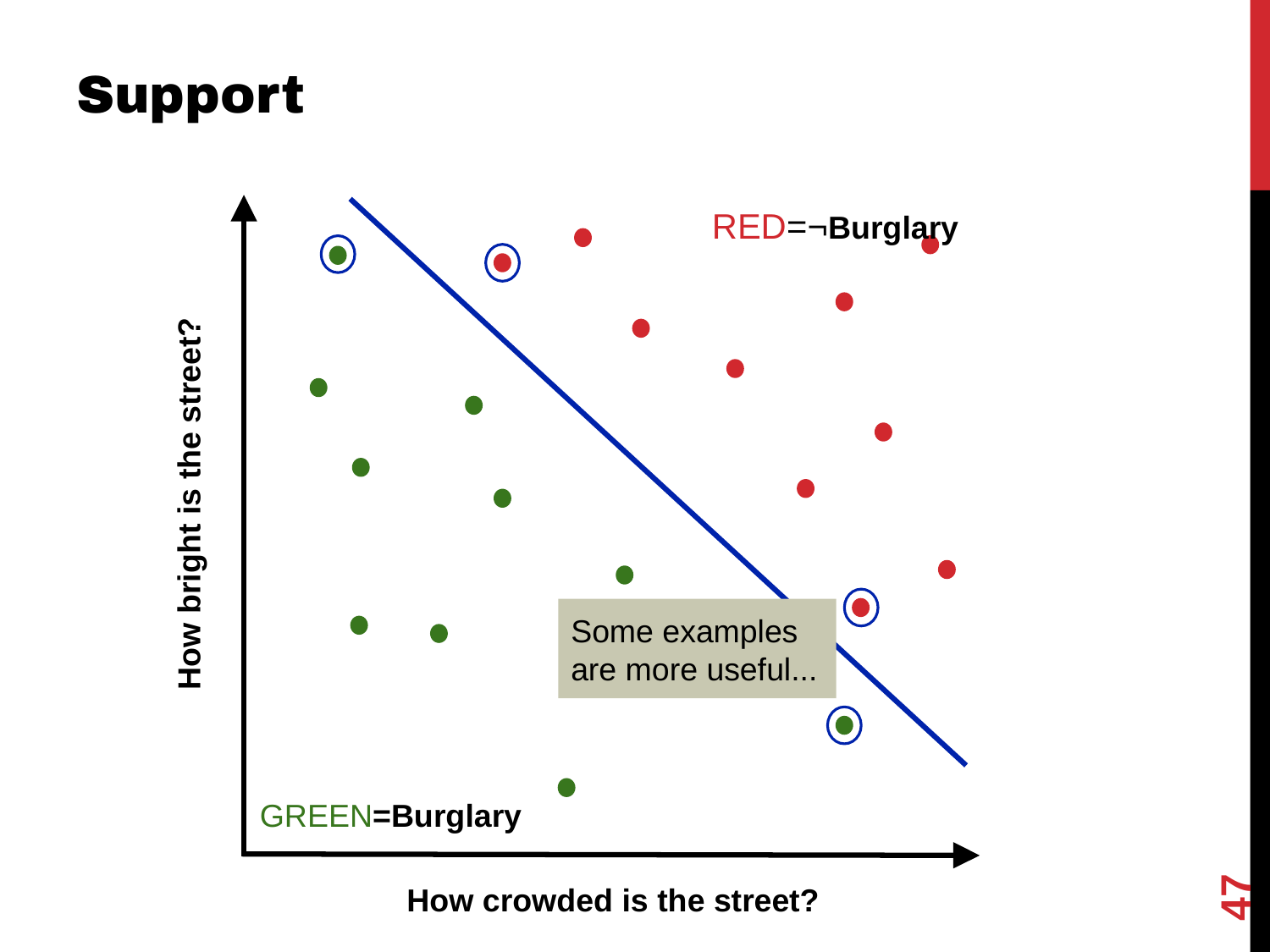

# Support
RED=¬Burglary

How bright is the street?

Some examples are more useful...

GREEN=Burglary
47
How crowded is the street?